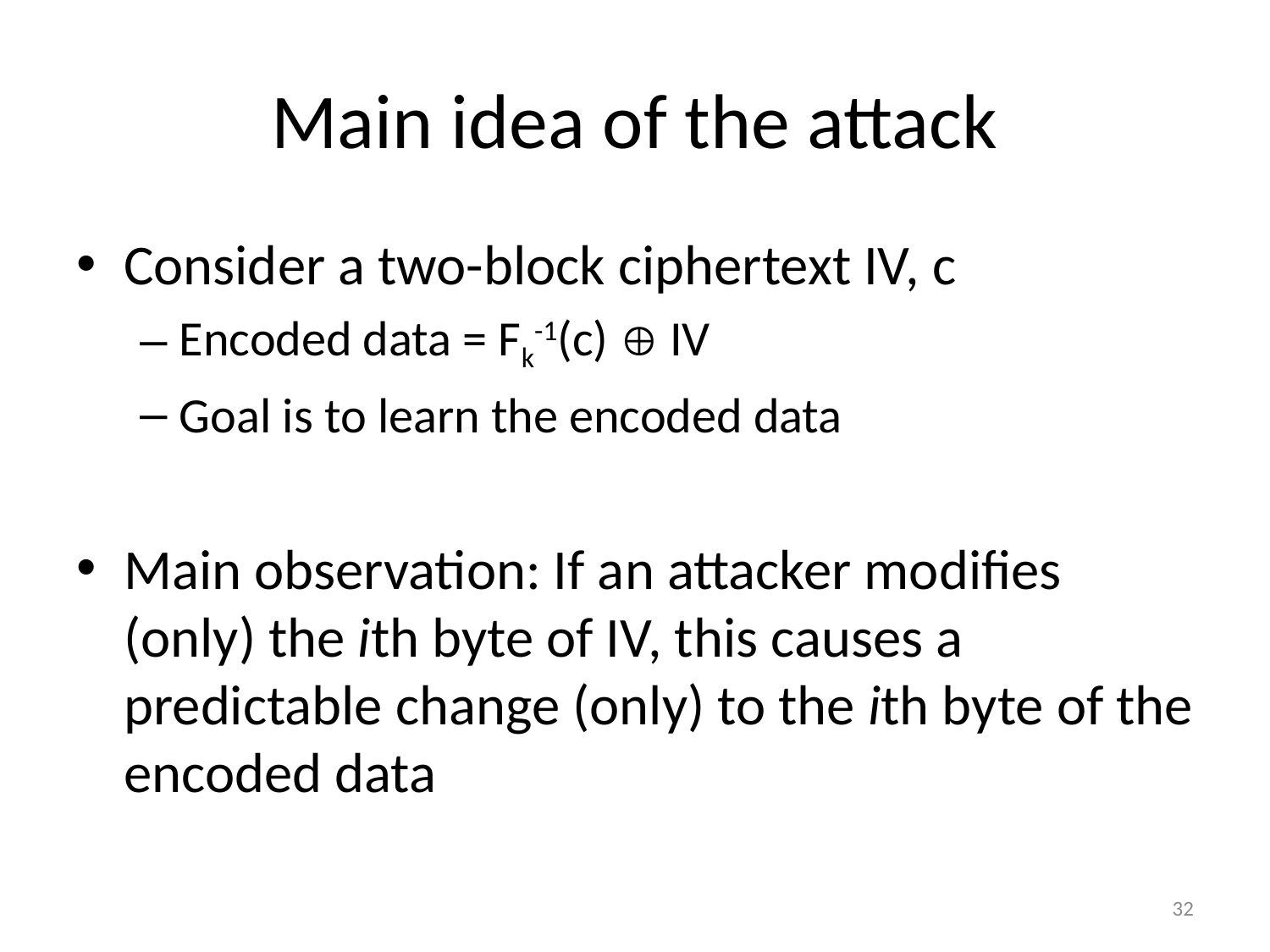

# Main idea of the attack
Consider a two-block ciphertext IV, c
Encoded data = Fk-1(c) ⊕ IV
Goal is to learn the encoded data

Main observation: If an attacker modifies (only) the ith byte of IV, this causes a predictable change (only) to the ith byte of the encoded data
32